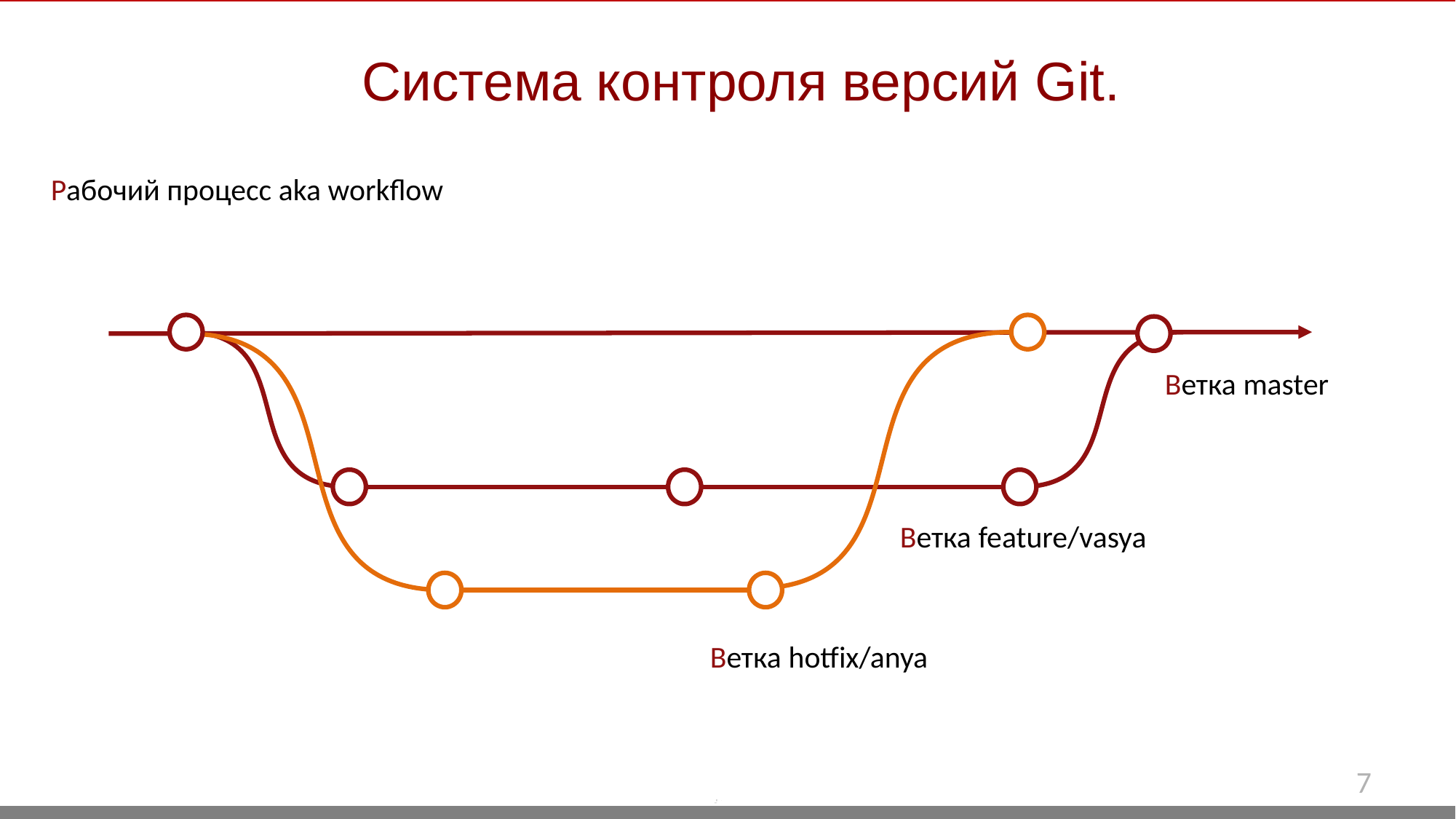

Система контроля версий Git.
Рабочий процесс aka workflow

Ветка master

Ветка feature/vasya

Ветка hotfix/anya
7